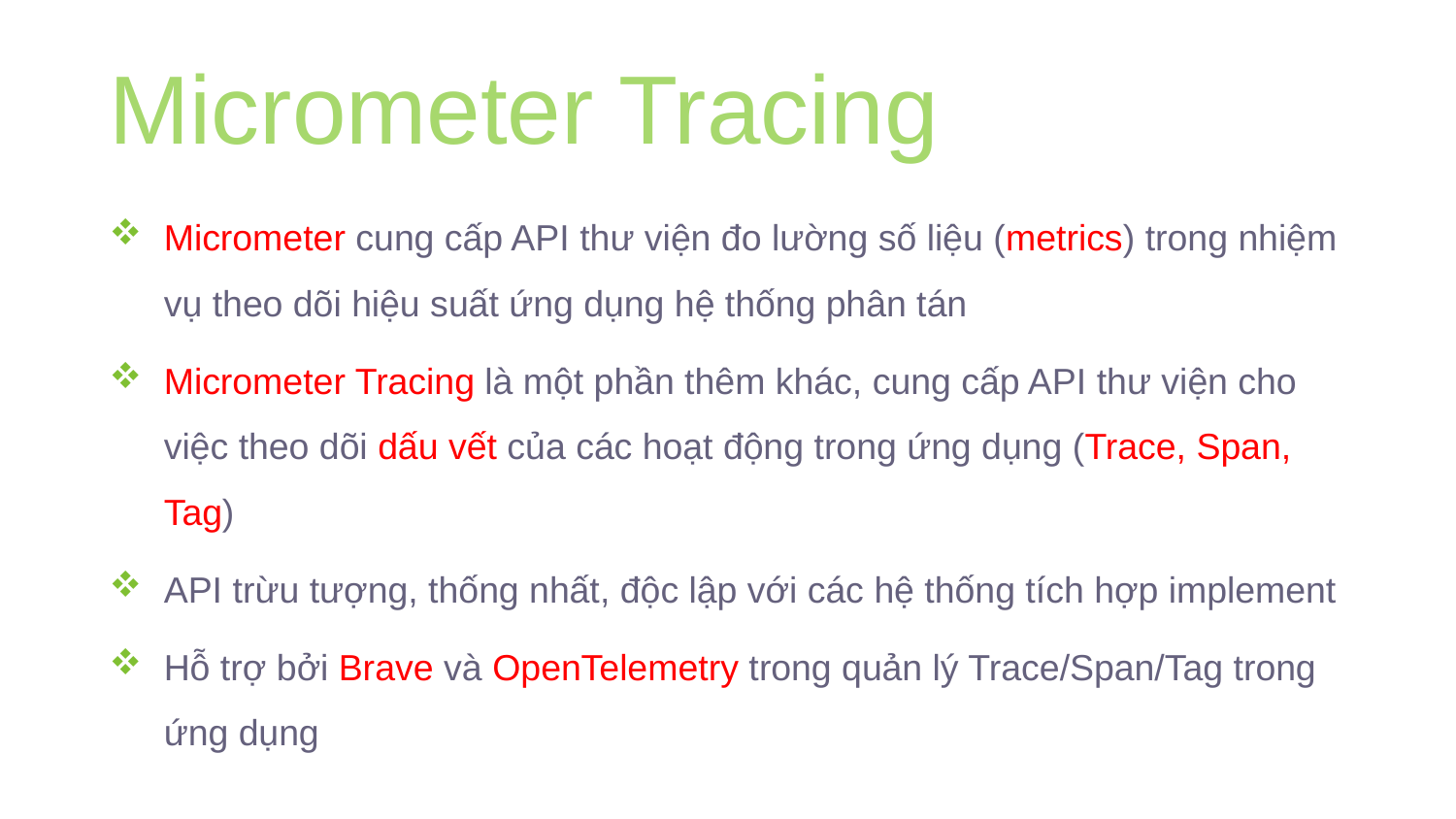

Micrometer Tracing

Micrometer cung cấp API thư viện đo lường số liệu (metrics) trong nhiệm vụ theo dõi hiệu suất ứng dụng hệ thống phân tán
Micrometer Tracing là một phần thêm khác, cung cấp API thư viện cho việc theo dõi dấu vết của các hoạt động trong ứng dụng (Trace, Span, Tag)
API trừu tượng, thống nhất, độc lập với các hệ thống tích hợp implement
Hỗ trợ bởi Brave và OpenTelemetry trong quản lý Trace/Span/Tag trong ứng dụng